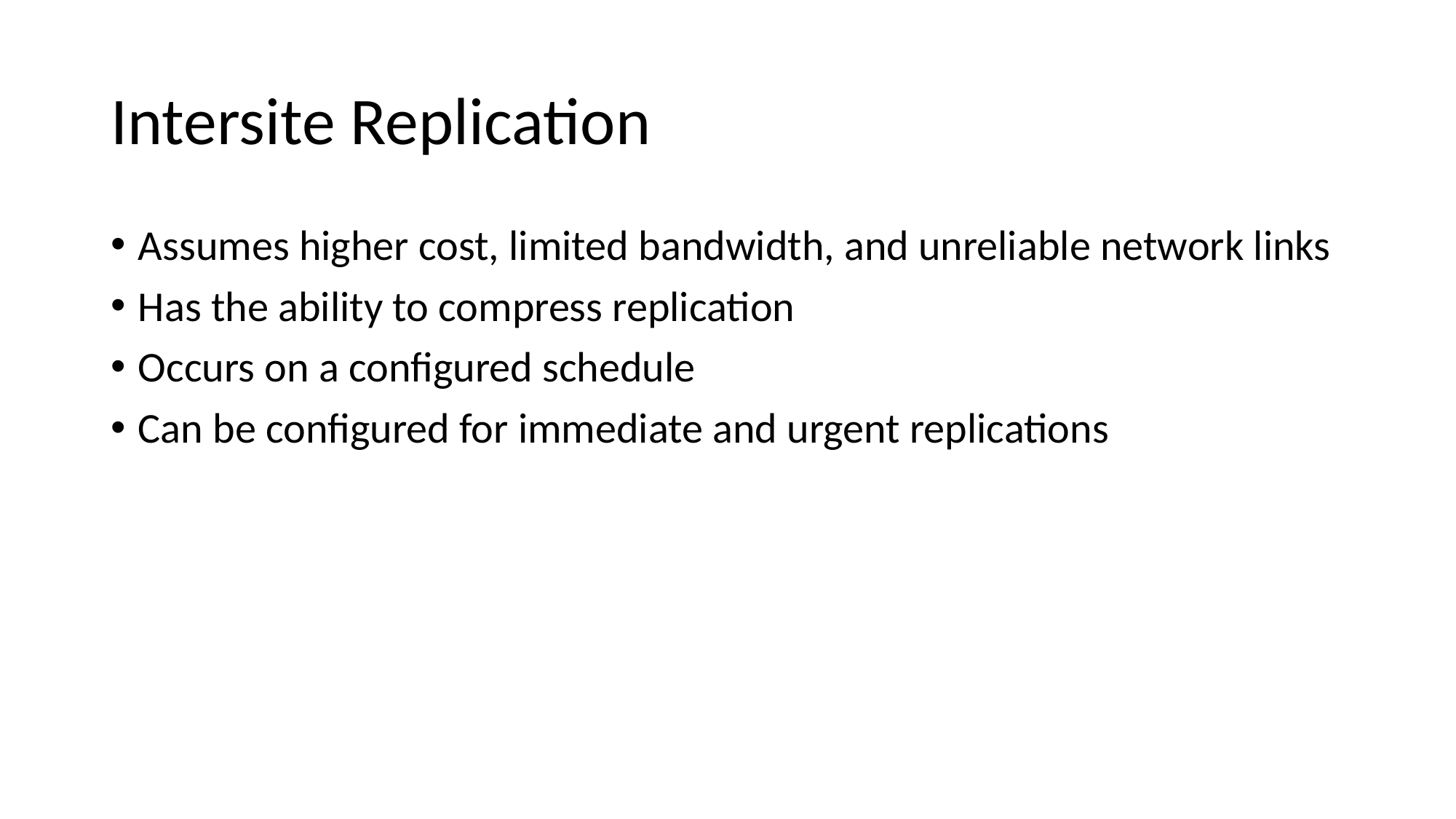

# Intersite Replication
Assumes higher cost, limited bandwidth, and unreliable network links
Has the ability to compress replication
Occurs on a configured schedule
Can be configured for immediate and urgent replications